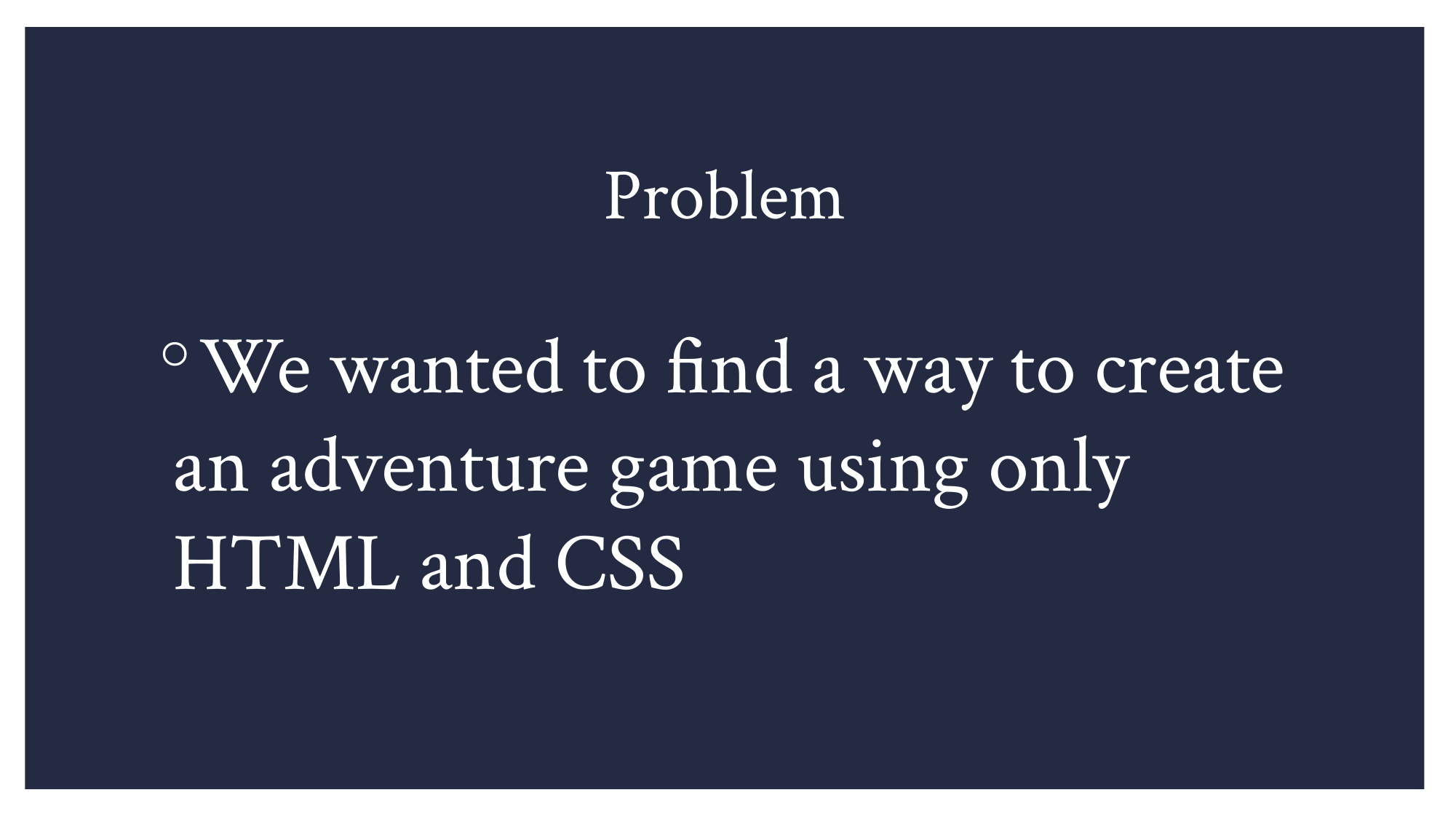

# Problem
We wanted to find a way to create an adventure game using only HTML and CSS